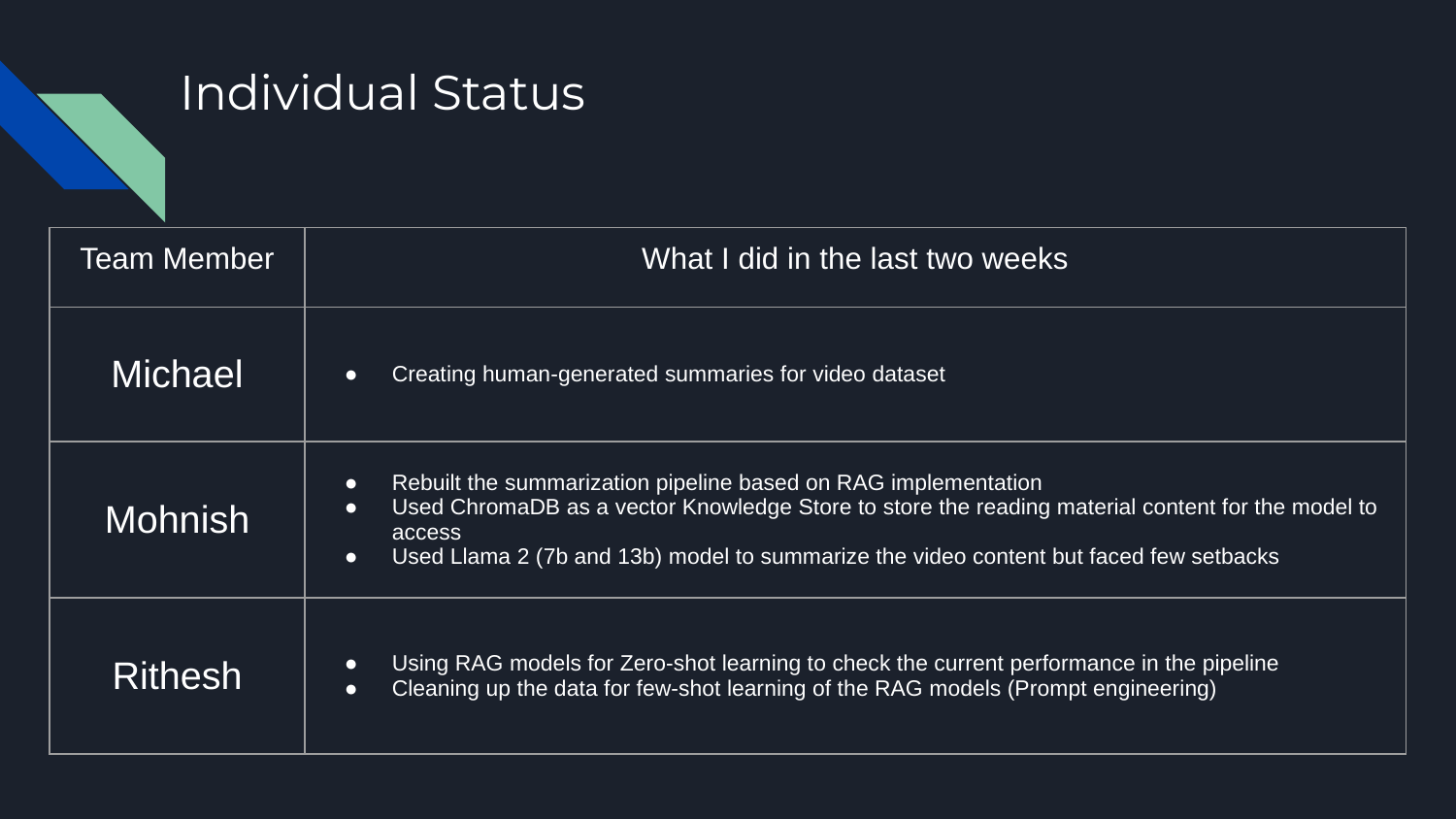

# Individual Status
| Team Member | What I did in the last two weeks |
| --- | --- |
| Michael | Creating human-generated summaries for video dataset |
| Mohnish | Rebuilt the summarization pipeline based on RAG implementation Used ChromaDB as a vector Knowledge Store to store the reading material content for the model to access Used Llama 2 (7b and 13b) model to summarize the video content but faced few setbacks |
| Rithesh | Using RAG models for Zero-shot learning to check the current performance in the pipeline Cleaning up the data for few-shot learning of the RAG models (Prompt engineering) |